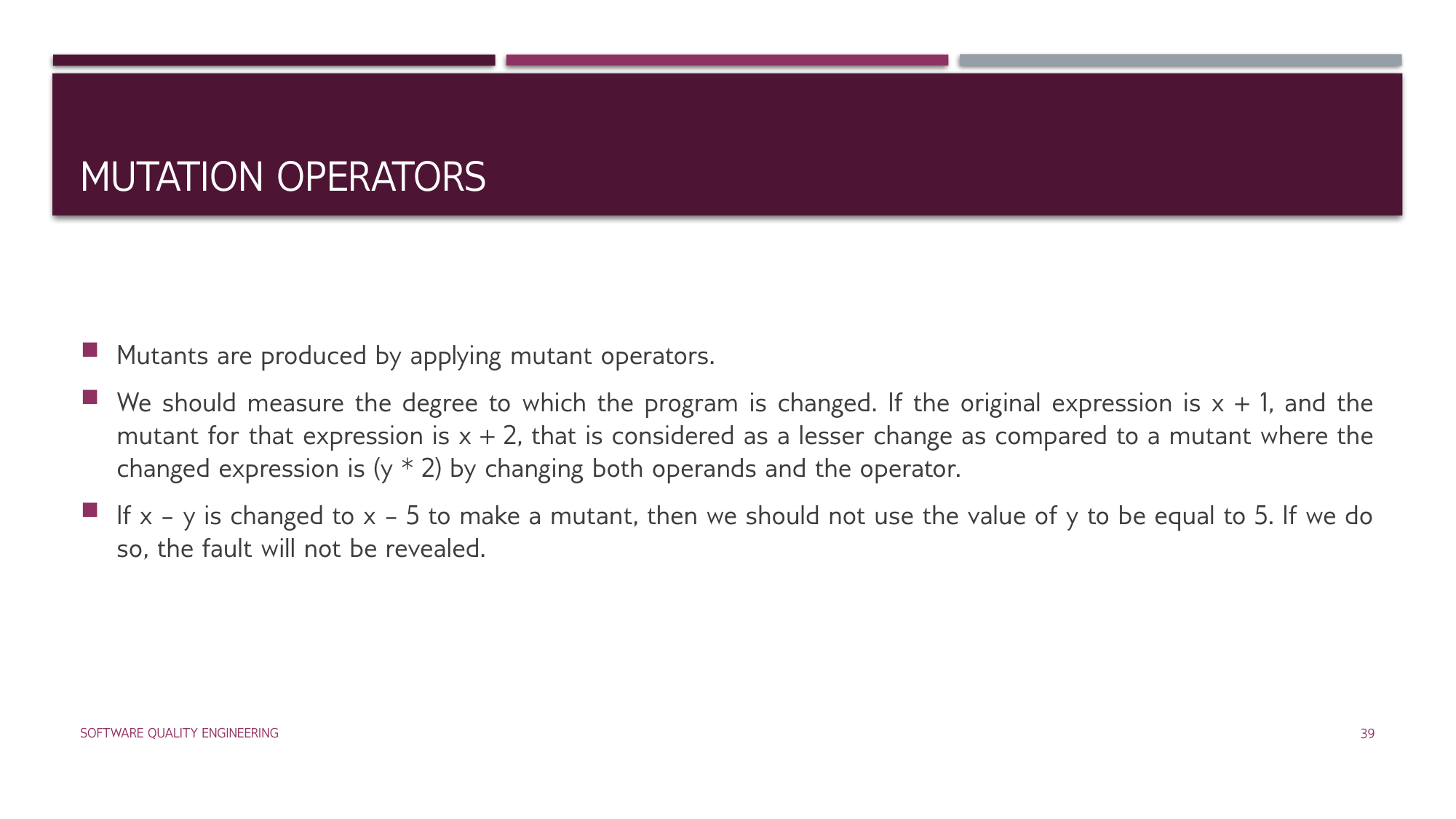

# Mutation Operators
Mutants are produced by applying mutant operators.
We should measure the degree to which the program is changed. If the original expression is x + 1, and the mutant for that expression is x + 2, that is considered as a lesser change as compared to a mutant where the changed expression is (y * 2) by changing both operands and the operator.
If x – y is changed to x – 5 to make a mutant, then we should not use the value of y to be equal to 5. If we do so, the fault will not be revealed.

Software Quality Engineering
39